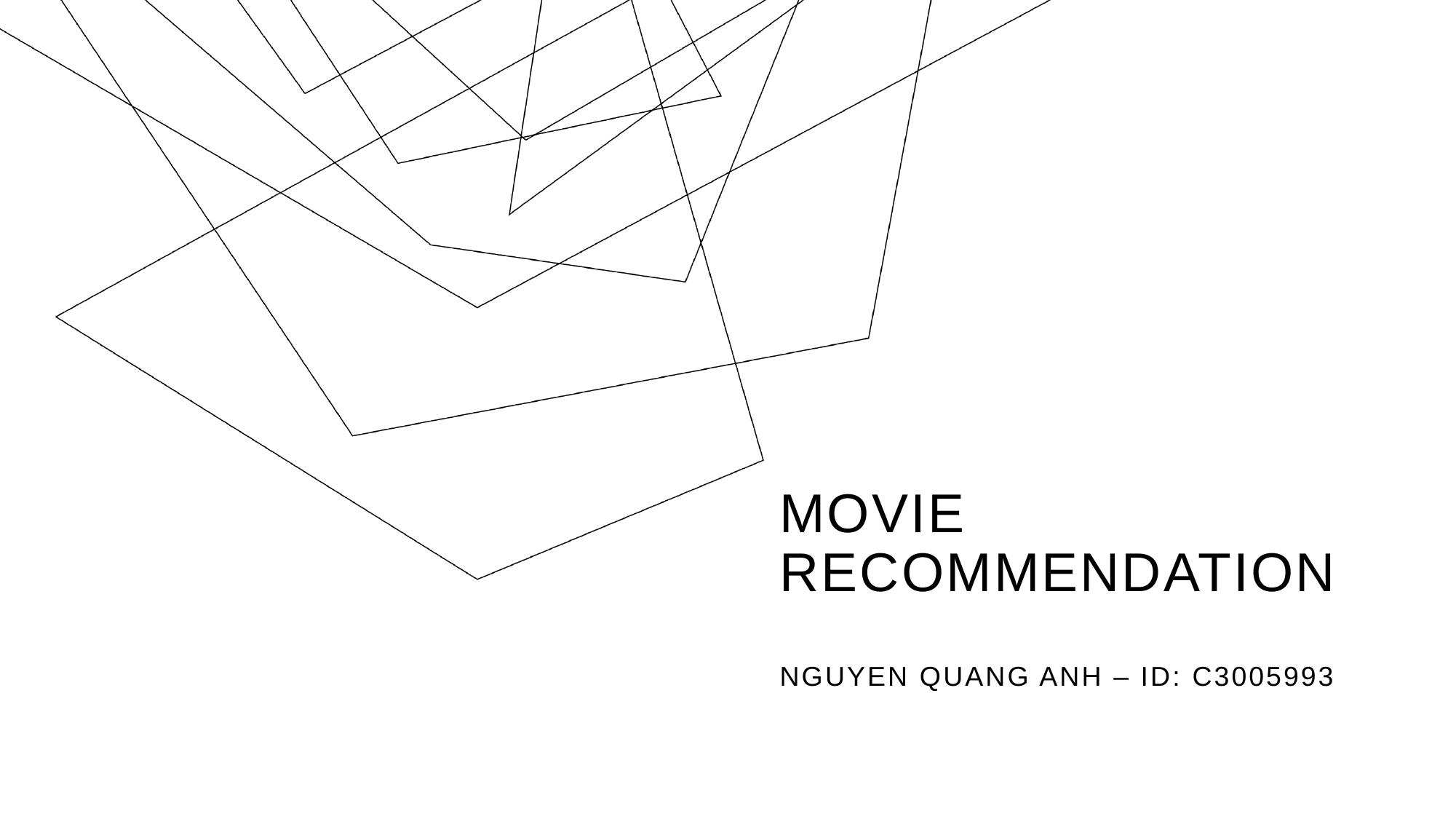

# Movie Recommendation Nguyen Quang Anh – ID: c3005993